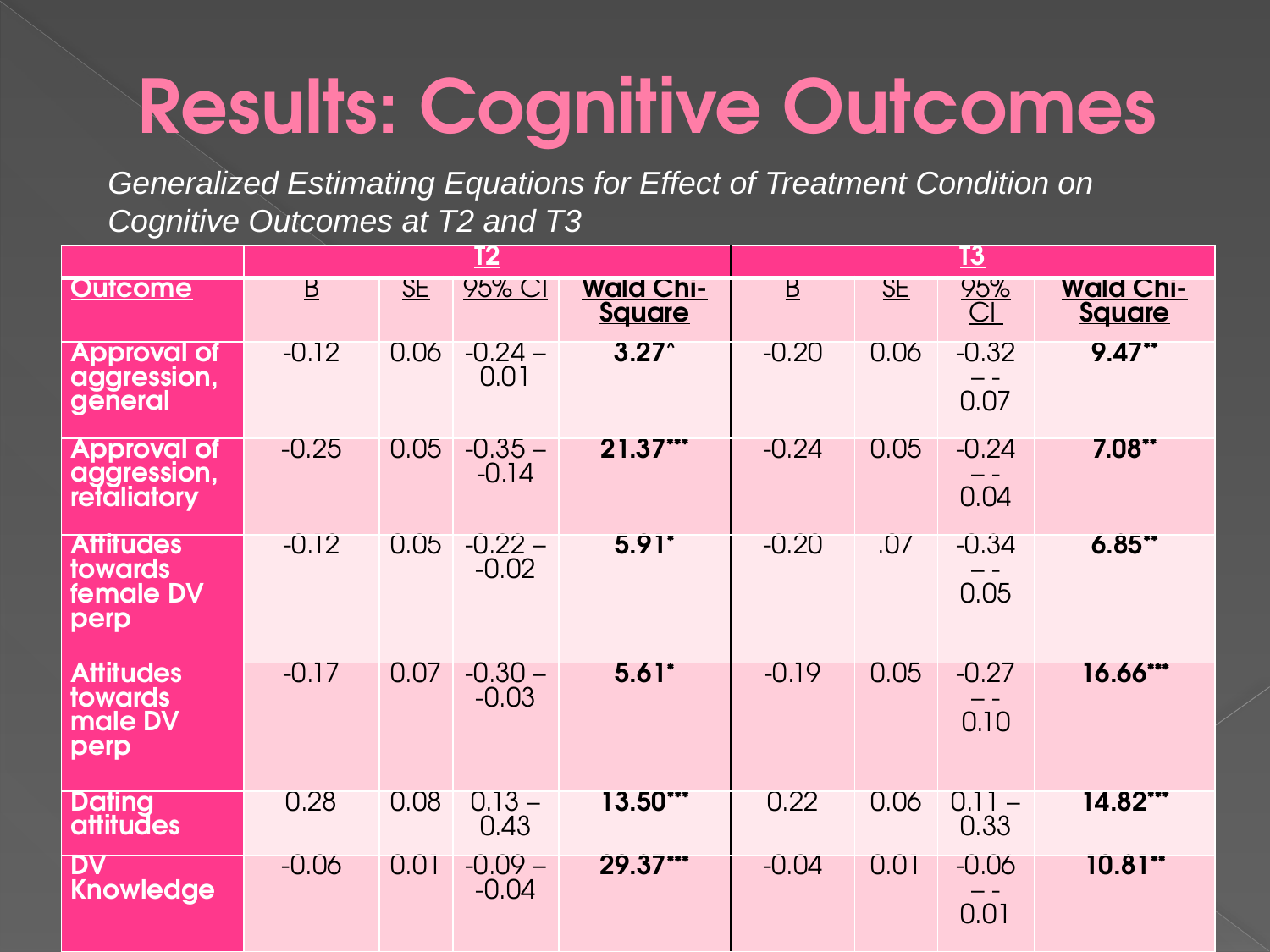

# Results: Cognitive Outcomes
Generalized Estimating Equations for Effect of Treatment Condition on Cognitive Outcomes at T2 and T3
|  | T2 |  |  |  | T3 |  |  |  |
| --- | --- | --- | --- | --- | --- | --- | --- | --- |
| Outcome | B | SE | 95% CI | Wald Chi-Square | B | SE | 95% CI | Wald Chi-Square |
| Approval of aggression, general | -0.12 | 0.06 | -0.24 –0.01 | 3.27^ | -0.20 | 0.06 | -0.32 – -0.07 | 9.47\*\* |
| Approval of aggression, retaliatory | -0.25 | 0.05 | -0.35 – -0.14 | 21.37\*\*\* | -0.24 | 0.05 | -0.24 – -0.04 | 7.08\*\* |
| Attitudes towards female DV perp | -0.12 | 0.05 | -0.22 – -0.02 | 5.91\* | -0.20 | .07 | -0.34 – -0.05 | 6.85\*\* |
| Attitudes towards male DV perp | -0.17 | 0.07 | -0.30 – -0.03 | 5.61\* | -0.19 | 0.05 | -0.27 – -0.10 | 16.66\*\*\* |
| Dating attitudes | 0.28 | 0.08 | 0.13 – 0.43 | 13.50\*\*\* | 0.22 | 0.06 | 0.11 – 0.33 | 14.82\*\*\* |
| DV Knowledge | -0.06 | 0.01 | -0.09 – -0.04 | 29.37\*\*\* | -0.04 | 0.01 | -0.06 – -0.01 | 10.81\*\* |